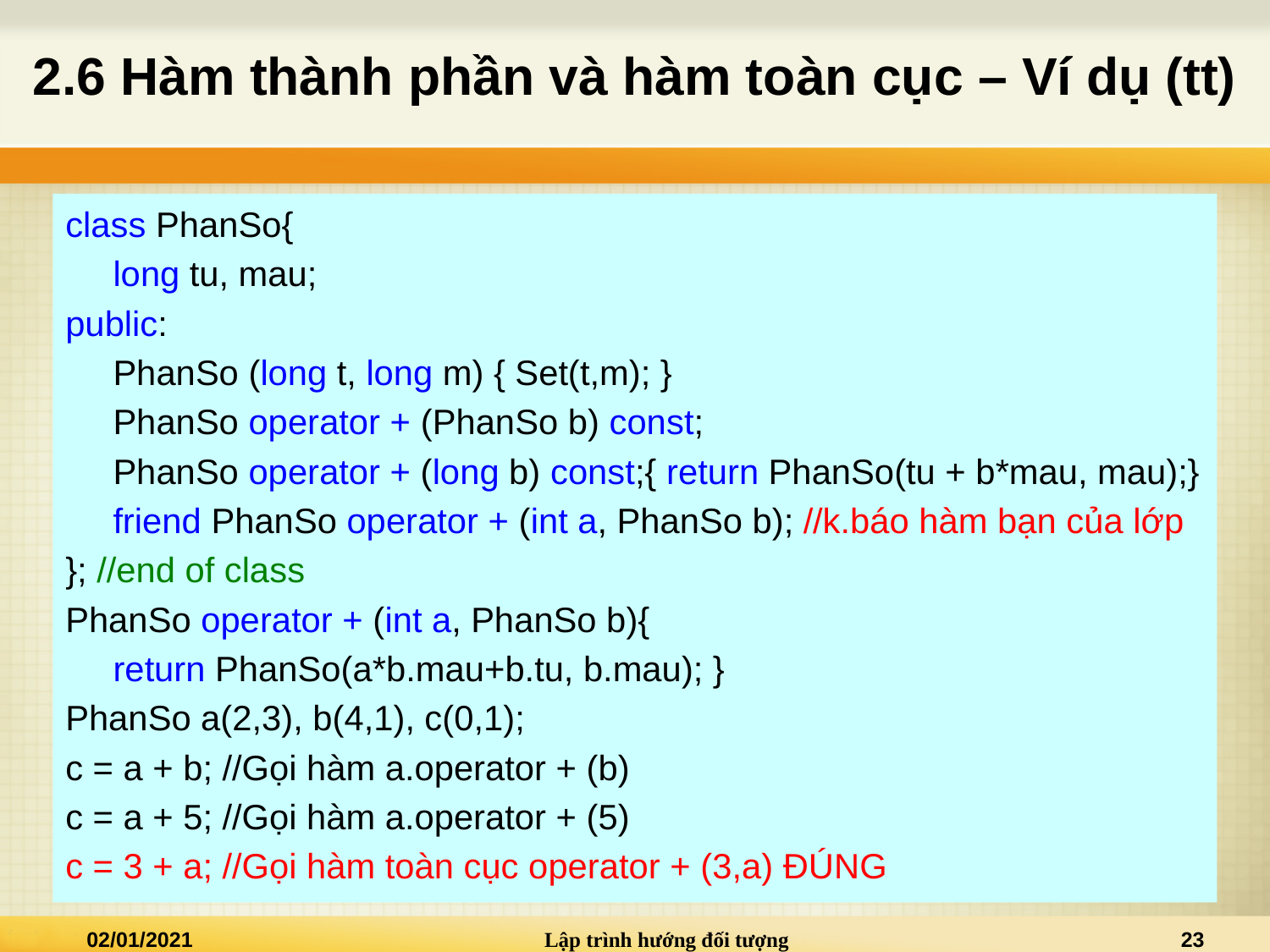

# 2.6 Hàm thành phần và hàm toàn cục – Ví dụ (tt)
class PhanSo{
	long tu, mau;
public:
	PhanSo (long t, long m) { Set(t,m); }
	PhanSo operator + (PhanSo b) const;
	PhanSo operator + (long b) const;{ return PhanSo(tu + b*mau, mau);}
	friend PhanSo operator + (int a, PhanSo b); //k.báo hàm bạn của lớp
}; //end of class
PhanSo operator + (int a, PhanSo b){
	return PhanSo(a*b.mau+b.tu, b.mau); }
PhanSo a(2,3), b(4,1), c(0,1);
c = a + b; //Gọi hàm a.operator + (b)
c = a + 5; //Gọi hàm a.operator + (5)
c = 3 + a; //Gọi hàm toàn cục operator + (3,a) ĐÚNG
02/01/2021
Lập trình hướng đối tượng
23